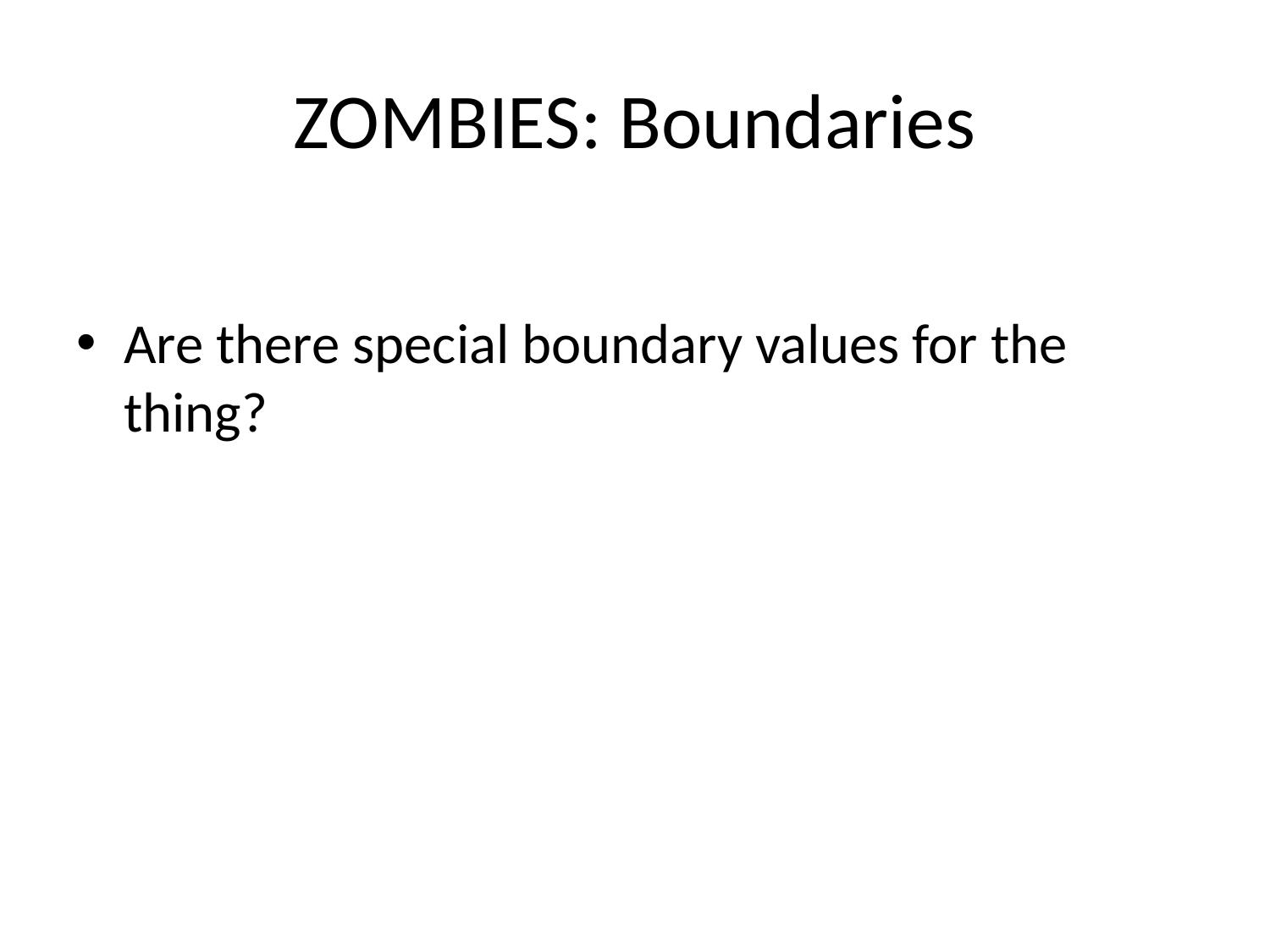

# ZOMBIES: Boundaries

Are there special boundary values for the thing?